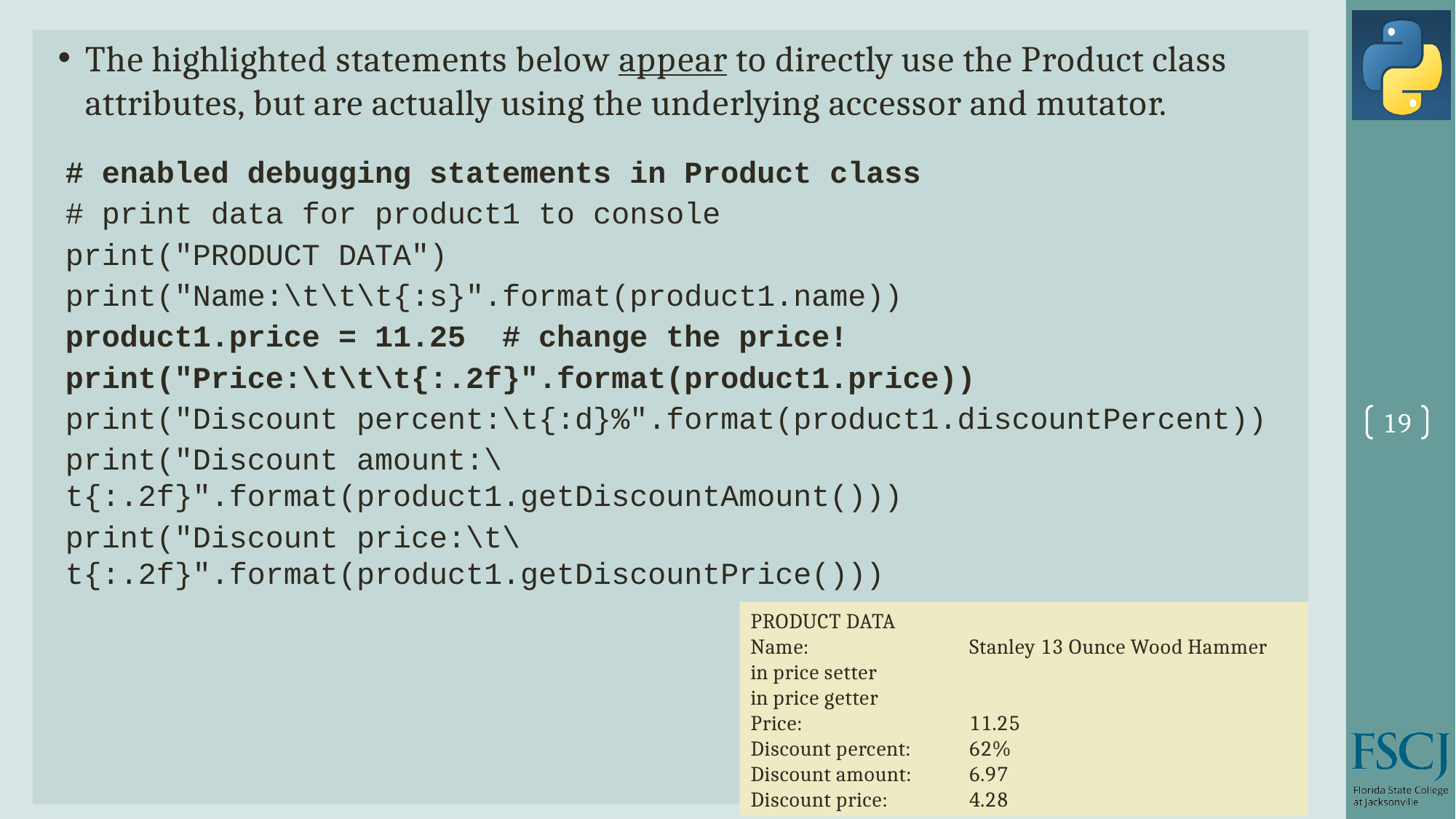

The highlighted statements below appear to directly use the Product class attributes, but are actually using the underlying accessor and mutator.

# enabled debugging statements in Product class
# print data for product1 to console
print("PRODUCT DATA")
print("Name:\t\t\t{:s}".format(product1.name))
product1.price = 11.25  # change the price!
print("Price:\t\t\t{:.2f}".format(product1.price))
print("Discount percent:\t{:d}%".format(product1.discountPercent))
print("Discount amount:\t{:.2f}".format(product1.getDiscountAmount()))
print("Discount price:\t\t{:.2f}".format(product1.getDiscountPrice()))
19
PRODUCT DATA
Name:		Stanley 13 Ounce Wood Hammer
in price setter
in price getter
Price:		11.25
Discount percent:	62%
Discount amount:	6.97
Discount price:	4.28